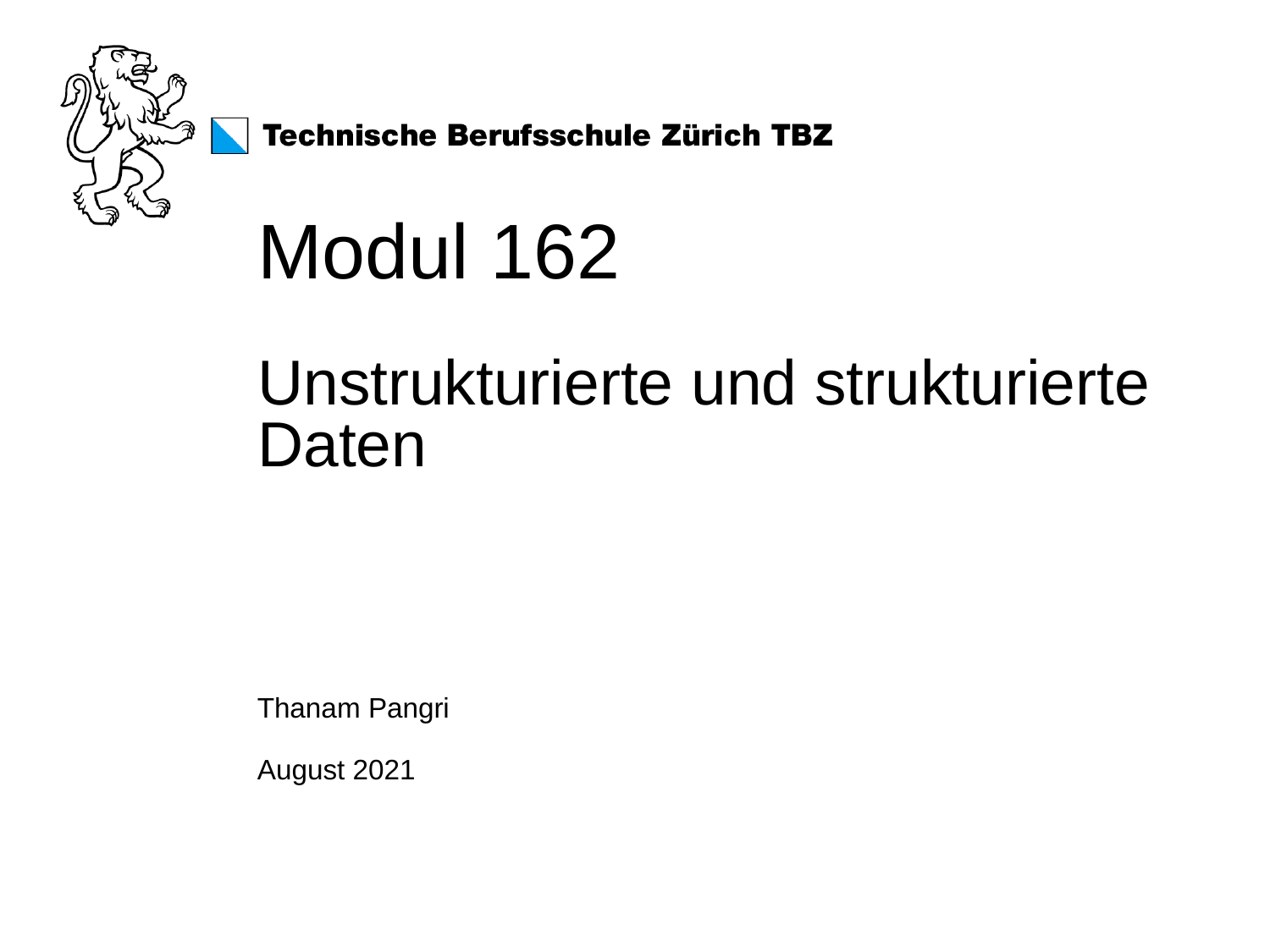

# Modul 162 Unstrukturierte und strukturierte Daten